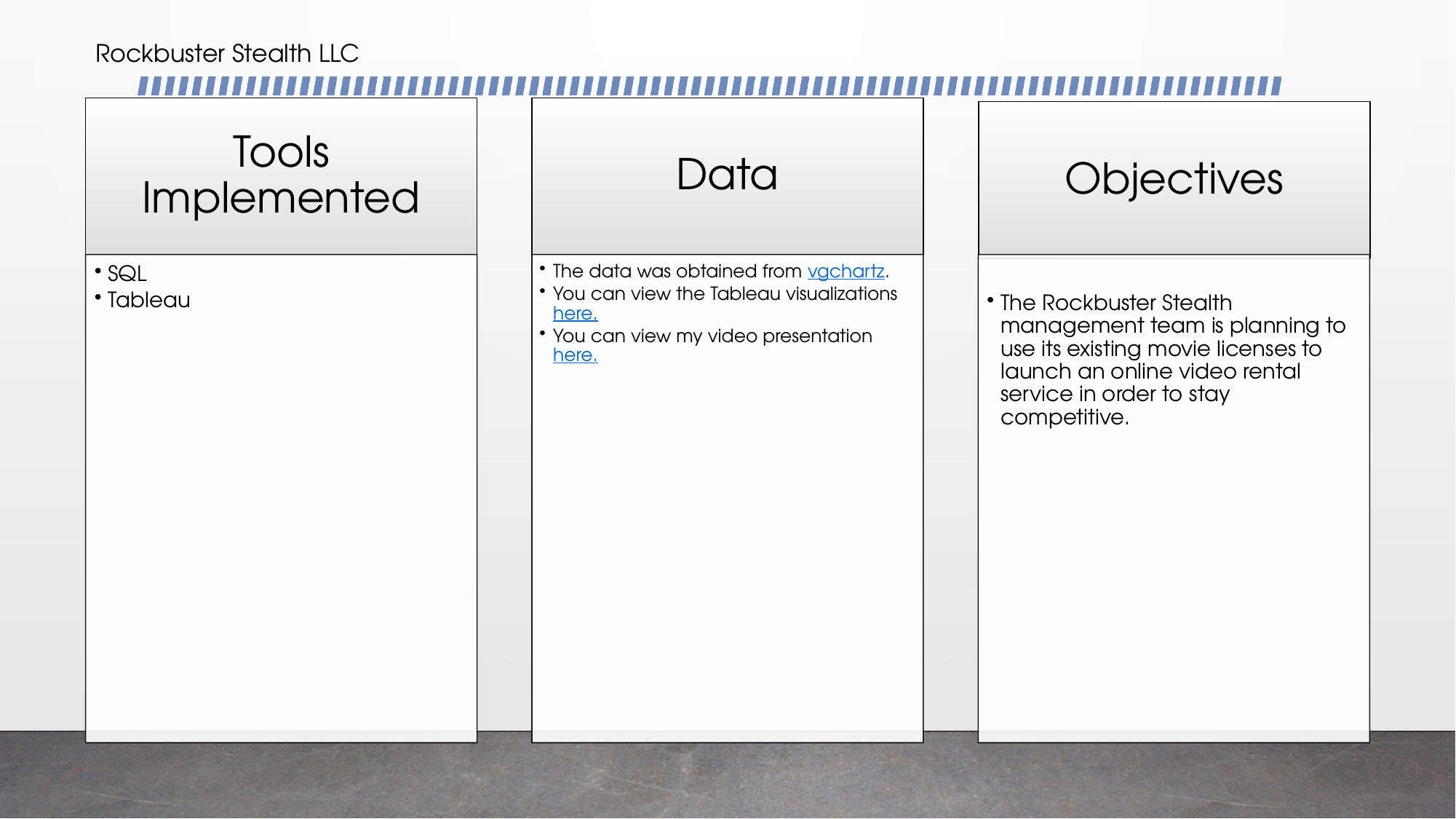

Rockbuster Stealth LLC
Tools Implemented
SQL
Tableau
Data
The data was obtained from vgchartz.
You can view the Tableau visualizations here.
You can view my video presentation here.
Objectives

The Rockbuster Stealth management team is planning to use its existing movie licenses to launch an online video rental service in order to stay competitive.